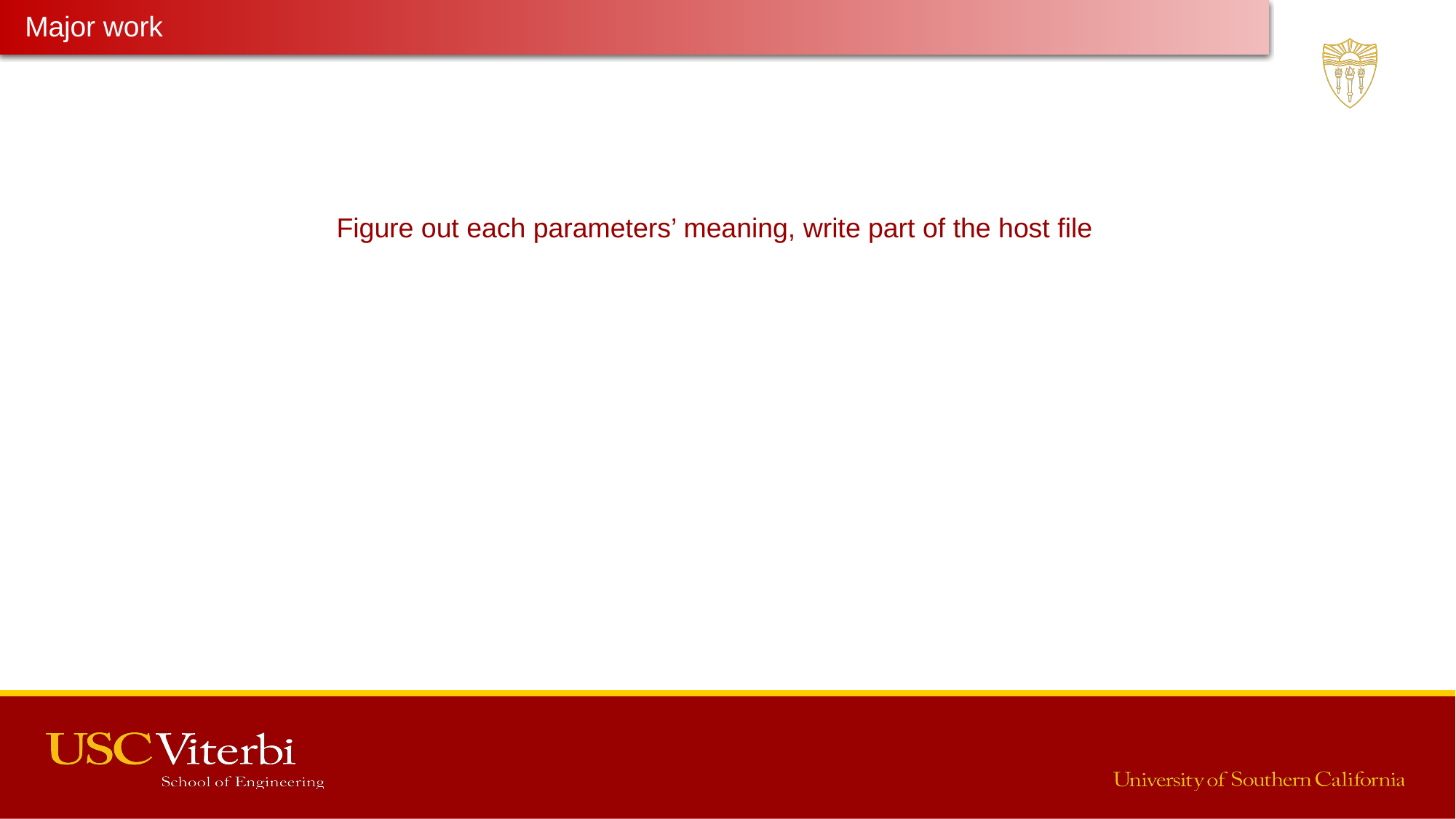

Major work

Latest Progress                                                                                         link fault error in table

Figure out each parameters’ meaning, write part of the host file